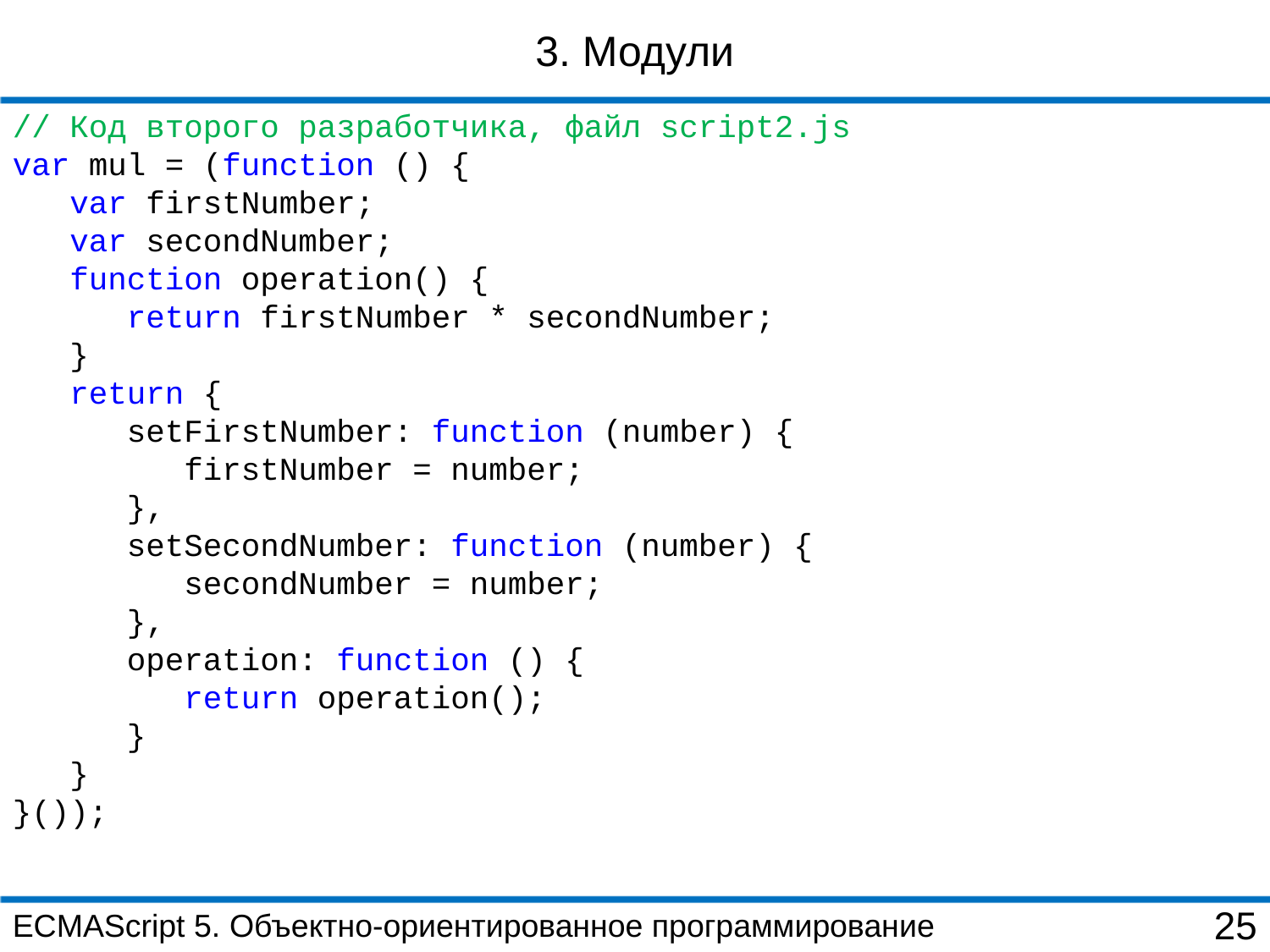

3. Модули
// Код второго разработчика, файл script2.js
var mul = (function () {
   var firstNumber;
   var secondNumber;
   function operation() {
      return firstNumber * secondNumber;
   }
   return {
      setFirstNumber: function (number) {
         firstNumber = number;
      },
      setSecondNumber: function (number) {
         secondNumber = number;
      },
      operation: function () {
         return operation();
      }
   }
}());
ECMAScript 5. Объектно-ориентированное программирование
25